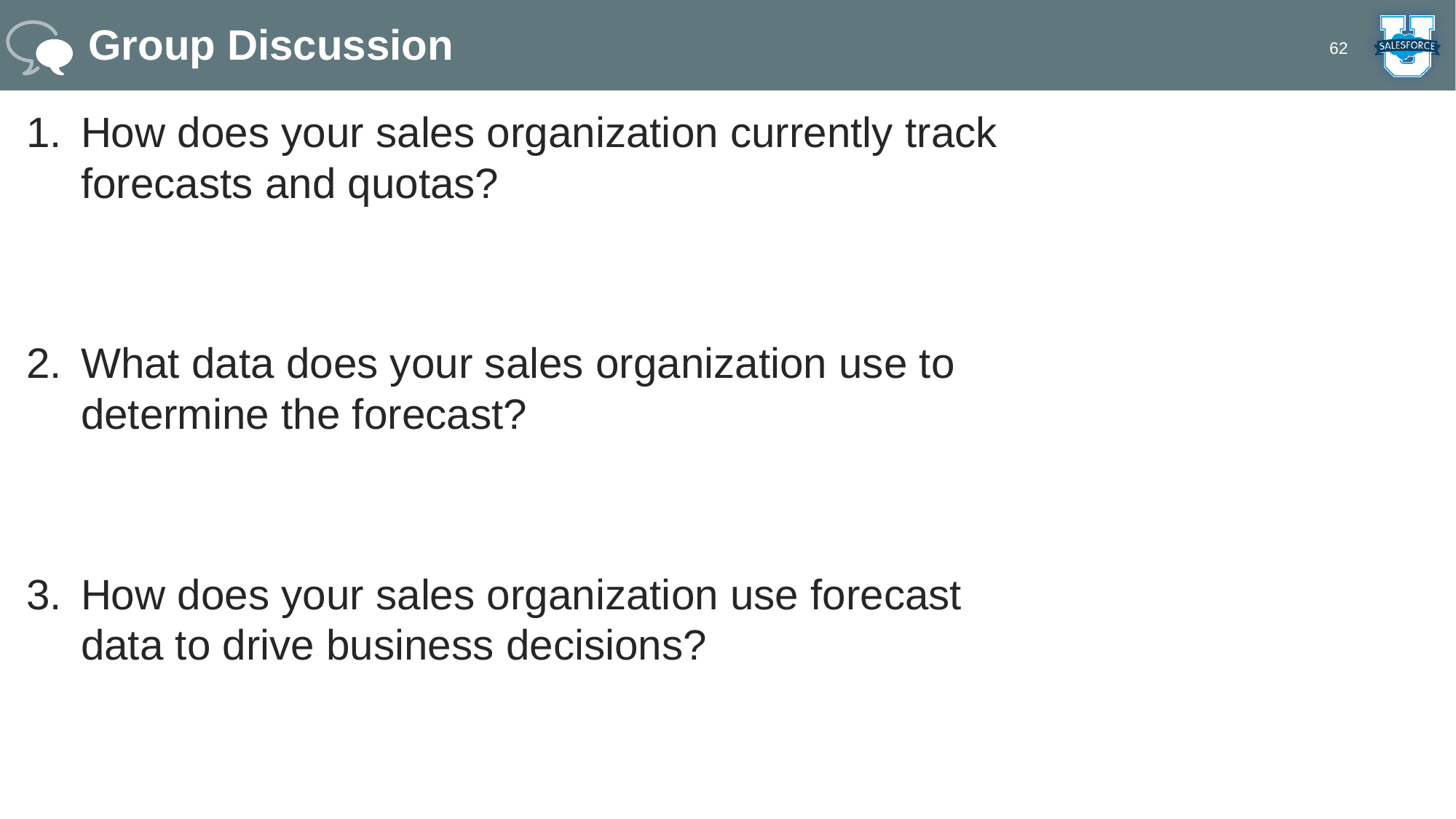

# Group Discussion
62
How does your sales organization currently track forecasts and quotas?

What data does your sales organization use to determine the forecast?

How does your sales organization use forecast data to drive business decisions?